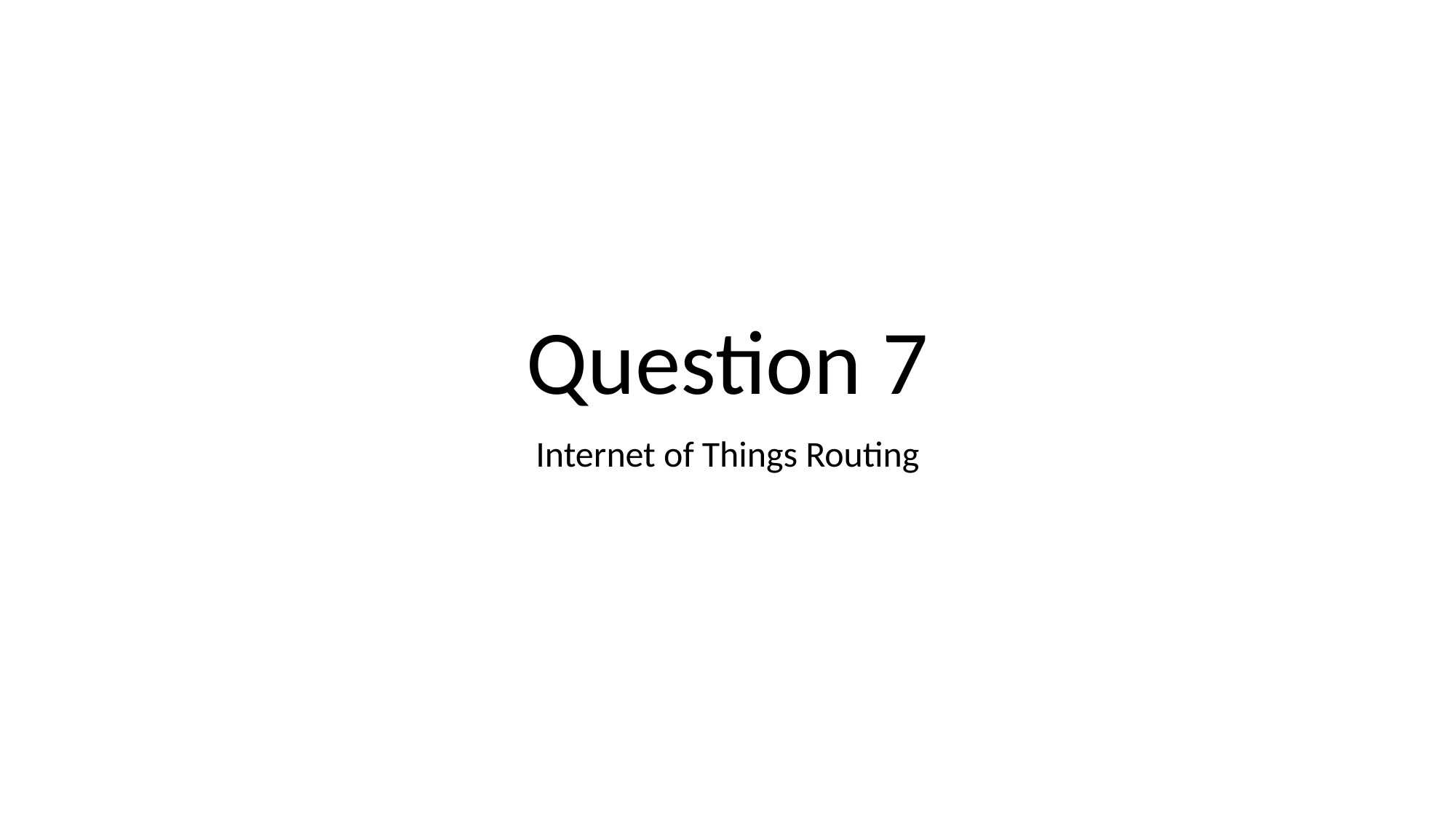

# Question 7
Internet of Things Routing